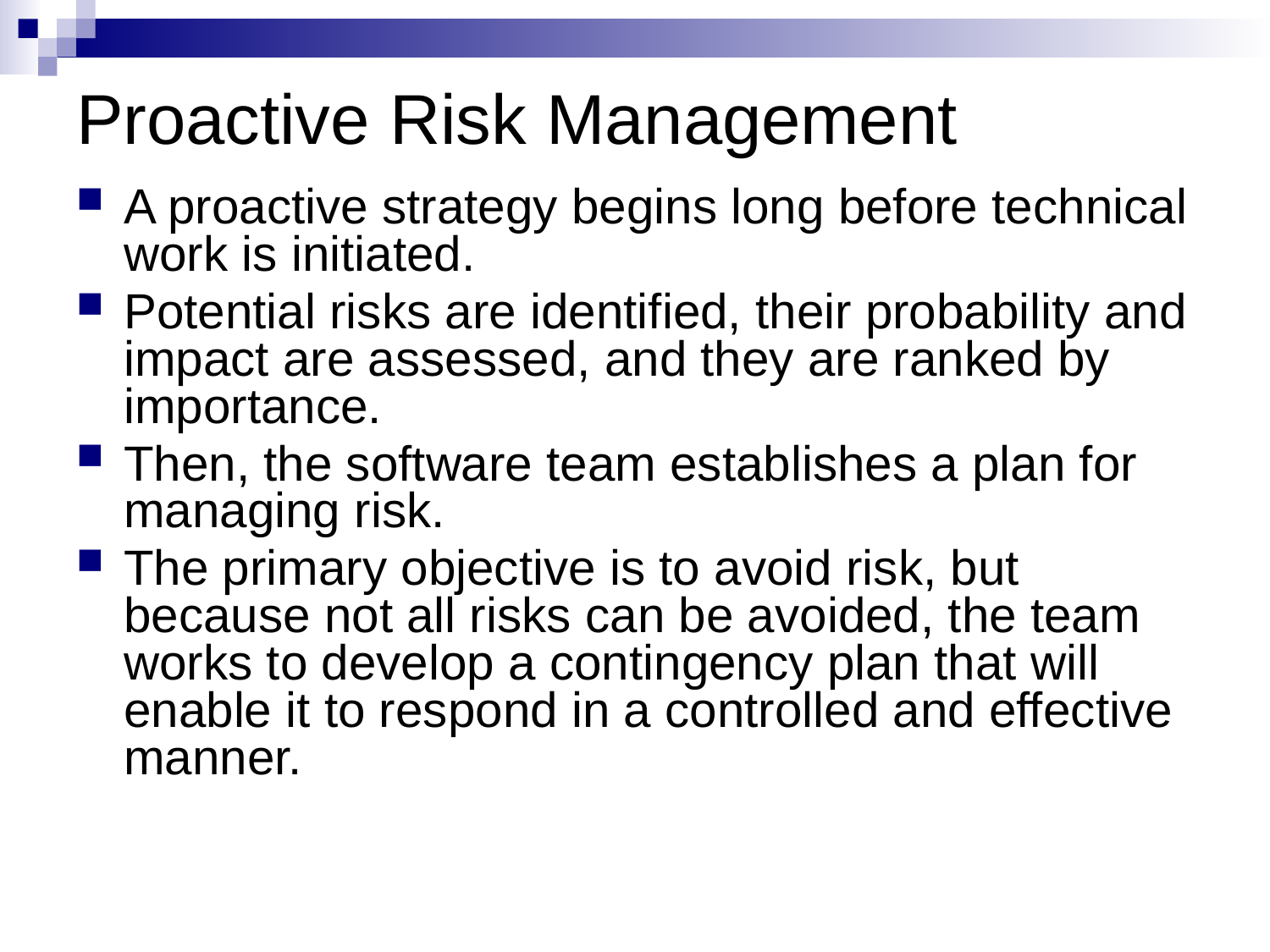

# Proactive Risk Management
A proactive strategy begins long before technical work is initiated.
Potential risks are identified, their probability and impact are assessed, and they are ranked by importance.
Then, the software team establishes a plan for managing risk.
The primary objective is to avoid risk, but because not all risks can be avoided, the team works to develop a contingency plan that will enable it to respond in a controlled and effective manner.